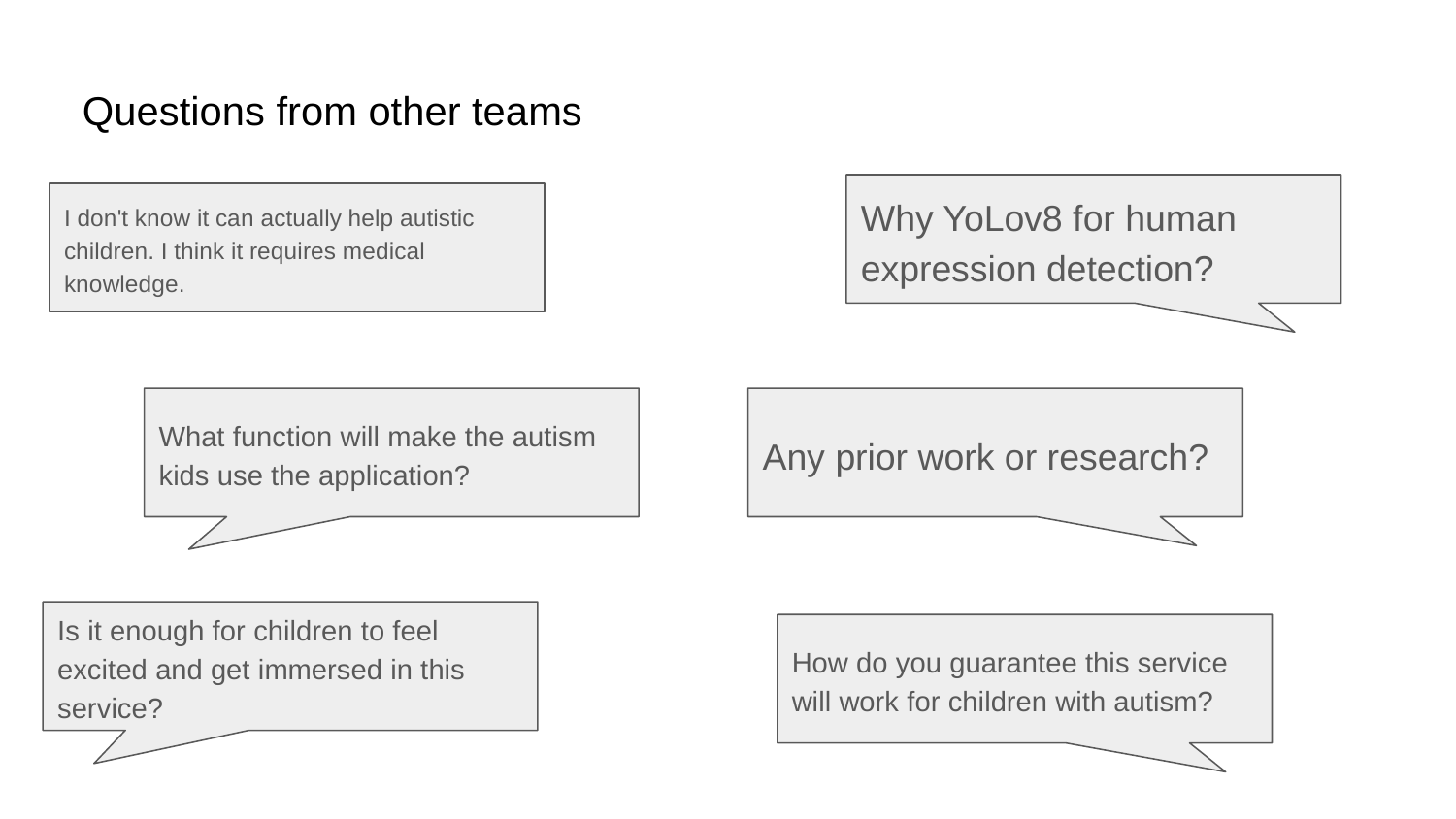

# Questions from other teams
Why YoLov8 for human expression detection?
I don't know it can actually help autistic children. I think it requires medical knowledge.
What function will make the autism kids use the application?
Any prior work or research?
Is it enough for children to feel excited and get immersed in this service?
How do you guarantee this service will work for children with autism?